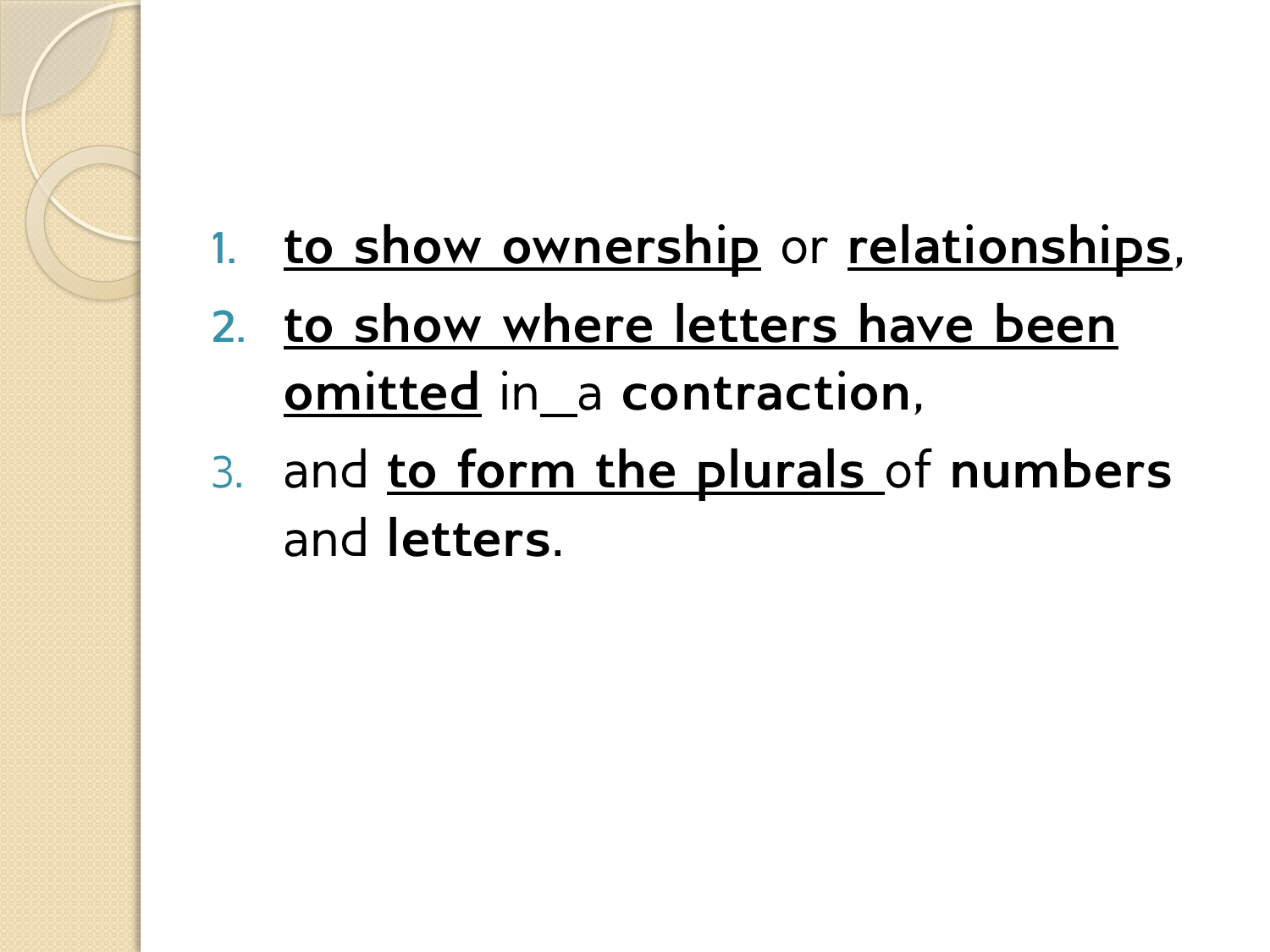

#
to show ownership or relationships,
to show where letters have been omitted in  a contraction,
and to form the plurals of numbers and letters.